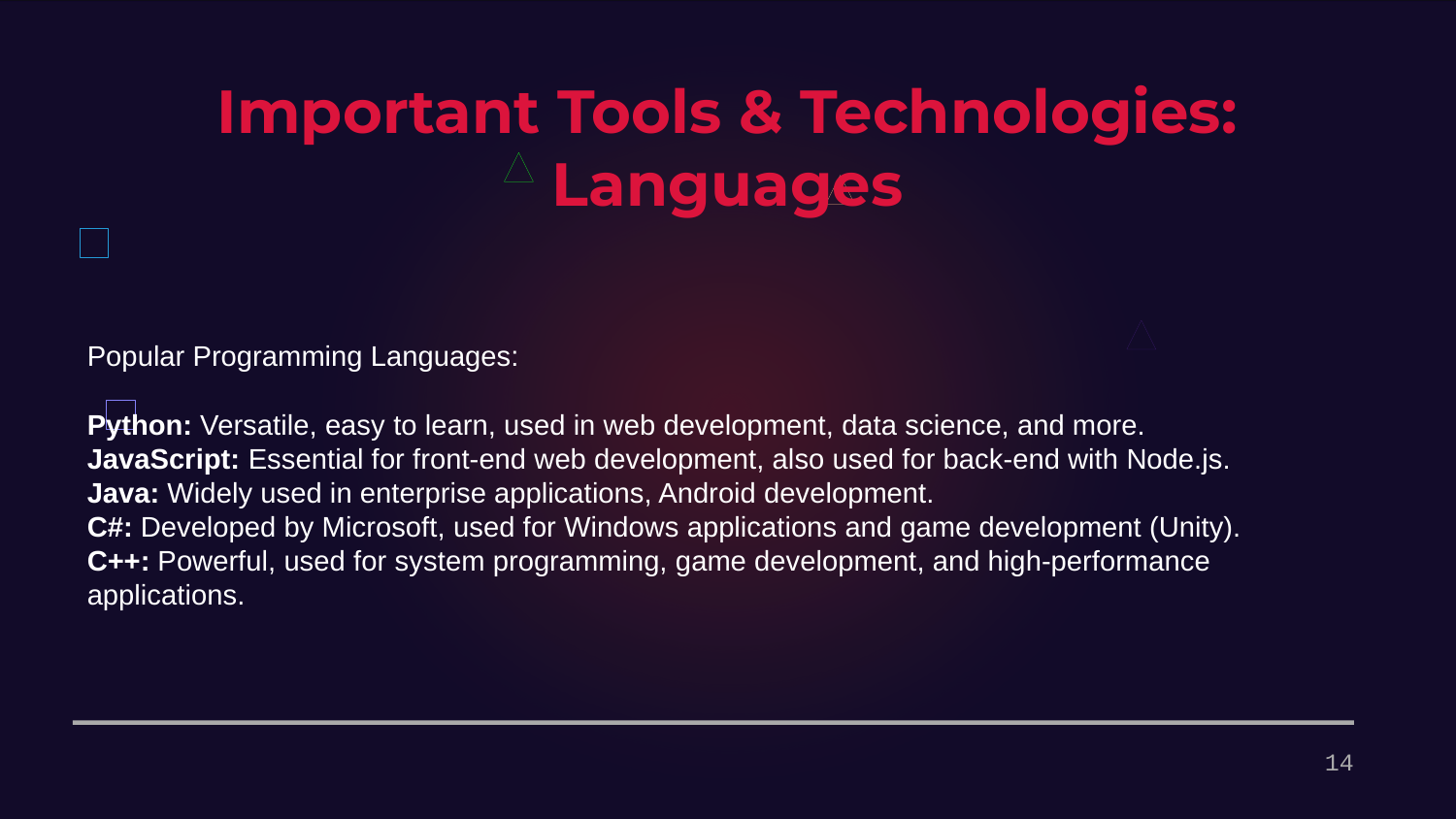

Important Tools & Technologies: Languages

Popular Programming Languages:

Python: Versatile, easy to learn, used in web development, data science, and more.
JavaScript: Essential for front-end web development, also used for back-end with Node.js.
Java: Widely used in enterprise applications, Android development.
C#: Developed by Microsoft, used for Windows applications and game development (Unity).
C++: Powerful, used for system programming, game development, and high-performance applications.

14